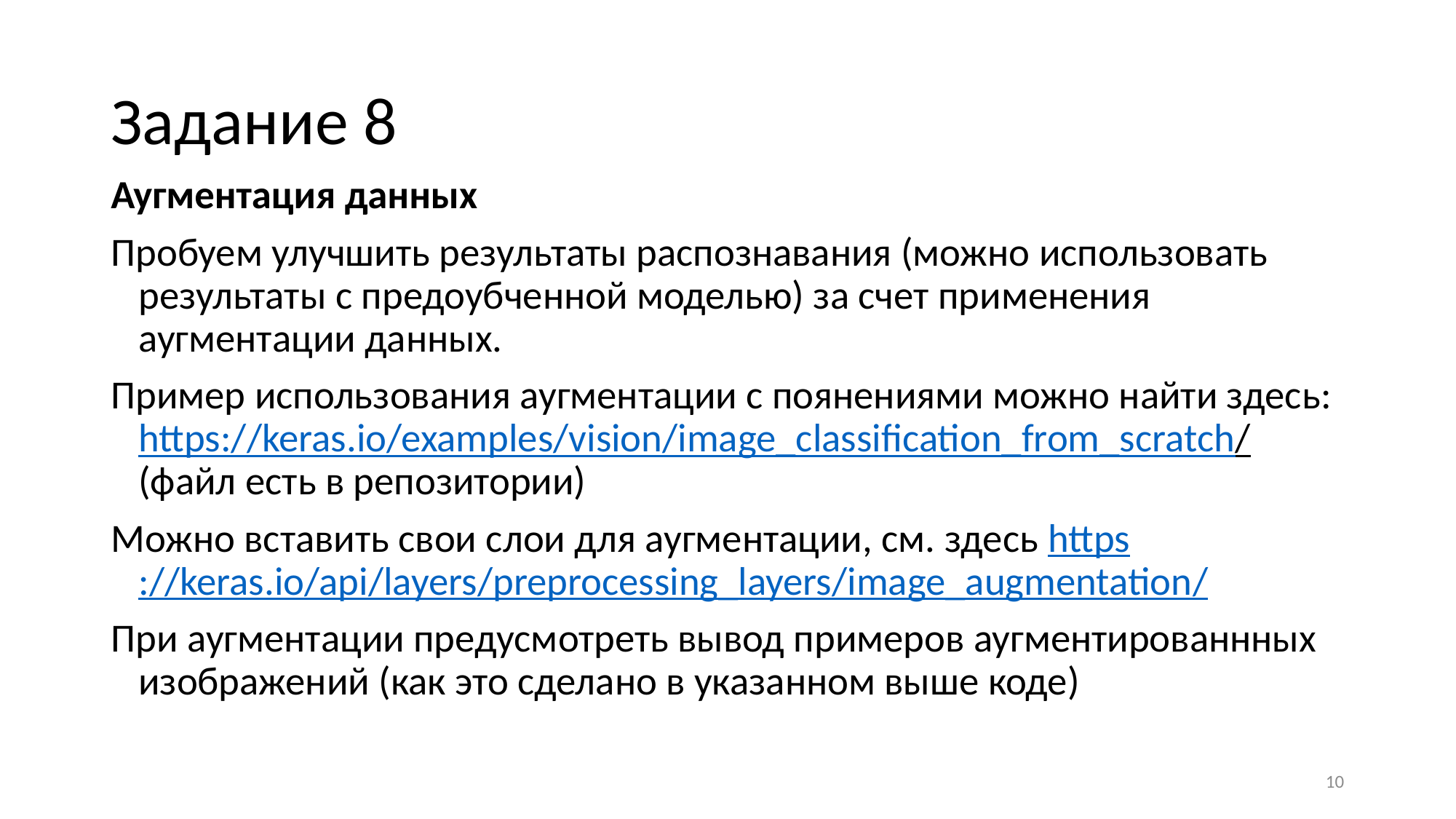

# Задание 8
Аугментация данных
Пробуем улучшить результаты распознавания (можно использовать результаты с предоубченной моделью) за счет применения аугментации данных.
Пример использования аугментации с поянениями можно найти здесь: https://keras.io/examples/vision/image_classification_from_scratch/ (файл есть в репозитории)
Можно вставить свои слои для аугментации, см. здесь https://keras.io/api/layers/preprocessing_layers/image_augmentation/
При аугментации предусмотреть вывод примеров аугментированнных изображений (как это сделано в указанном выше коде)

10